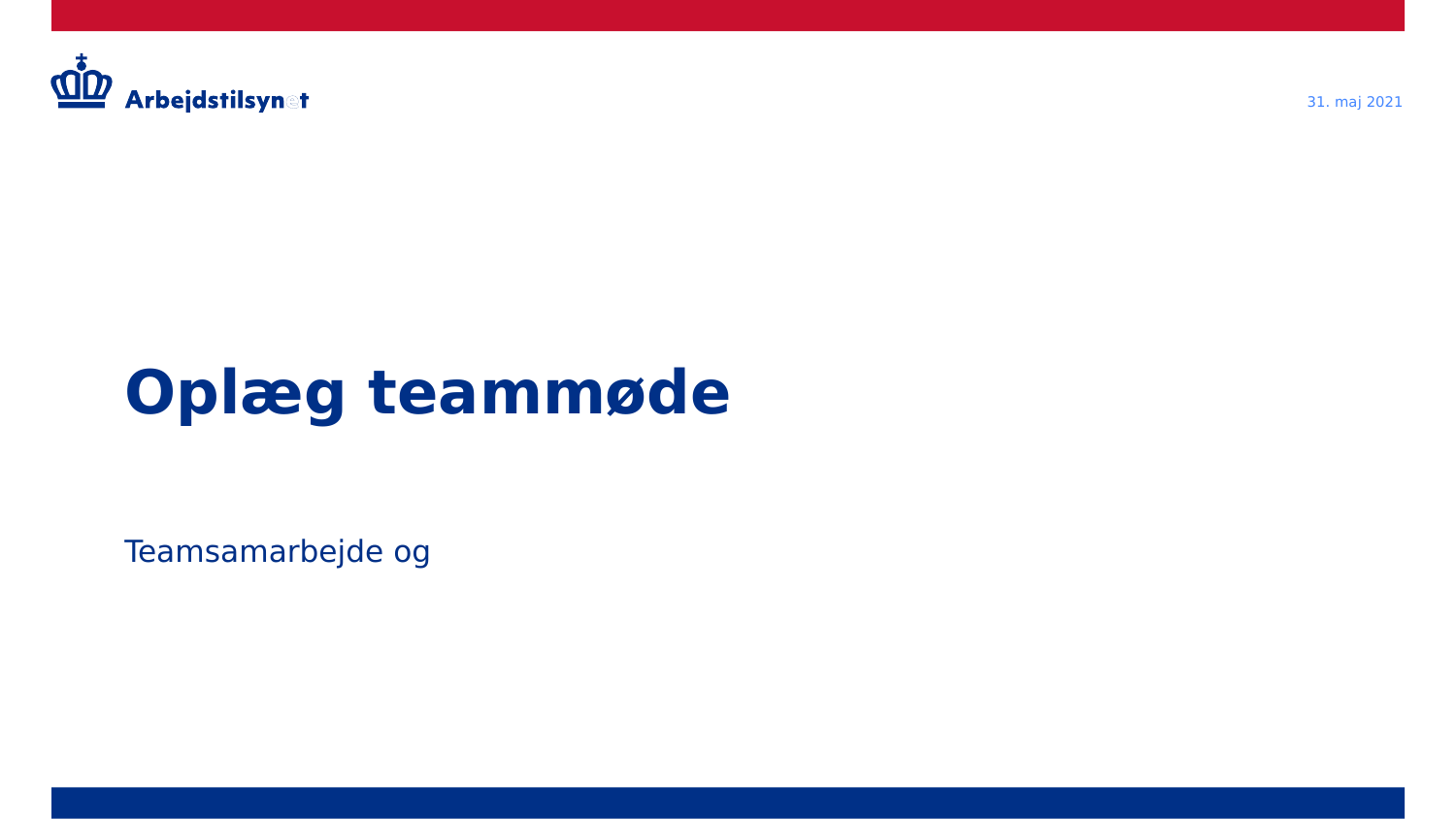

31. maj 2021
# Oplæg teammøde
Teamsamarbejde og
Præsentationstitel
1